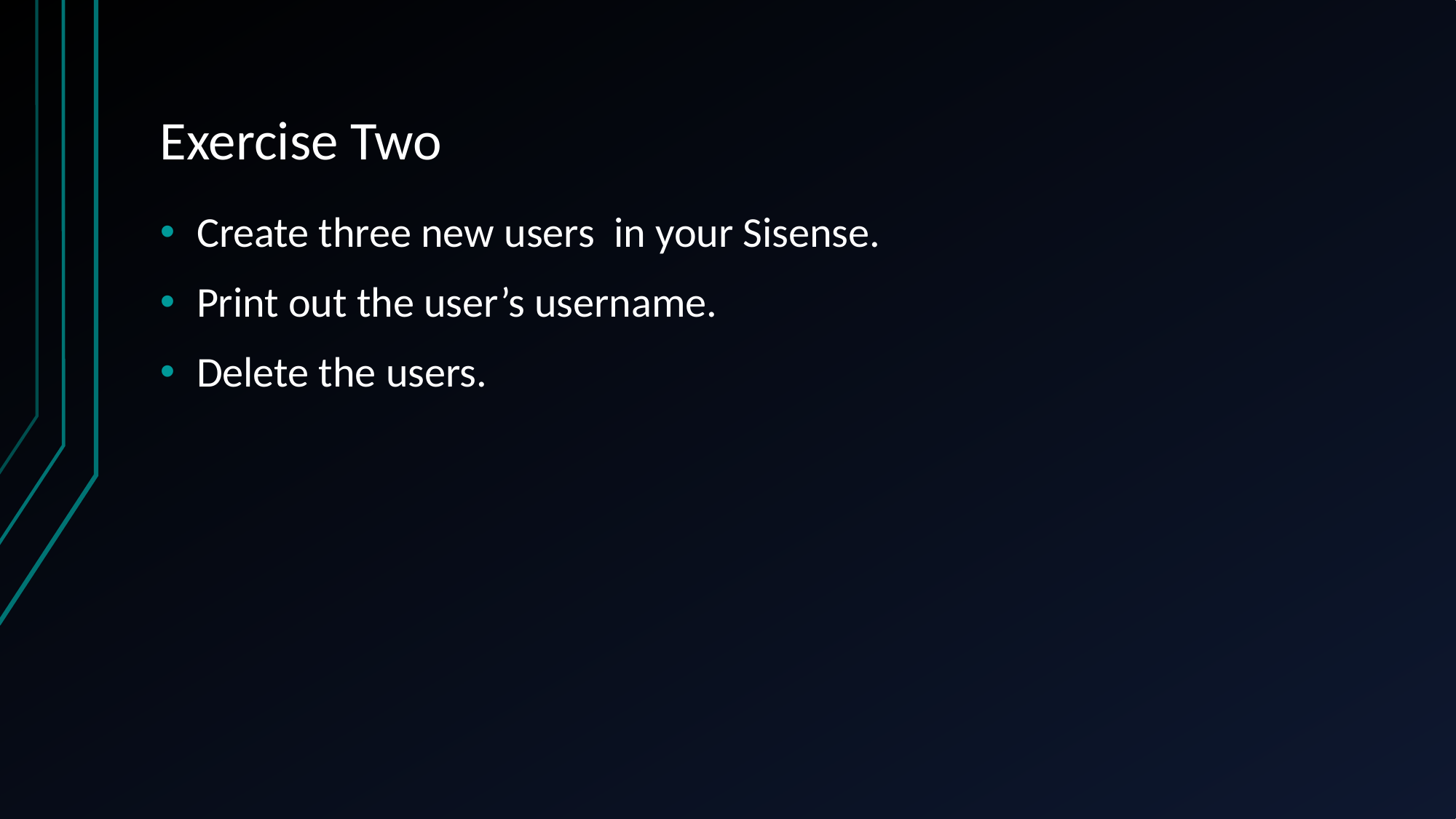

# Exercise Two
Create three new users  in your Sisense.
Print out the user’s username.
Delete the users.